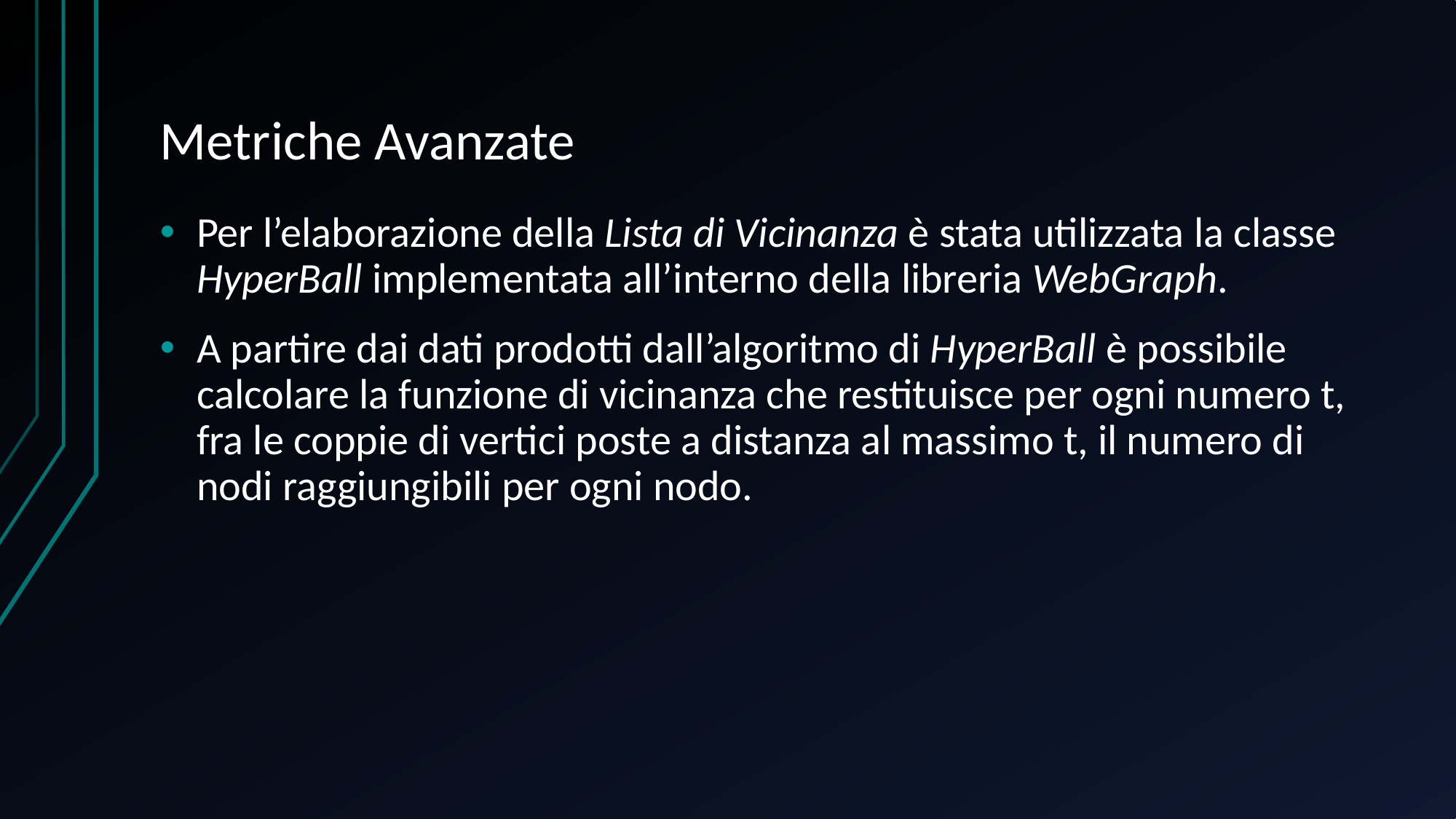

# Metriche Avanzate
Per l’elaborazione della Lista di Vicinanza è stata utilizzata la classe HyperBall implementata all’interno della libreria WebGraph.
A partire dai dati prodotti dall’algoritmo di HyperBall è possibile calcolare la funzione di vicinanza che restituisce per ogni numero t, fra le coppie di vertici poste a distanza al massimo t, il numero di nodi raggiungibili per ogni nodo.